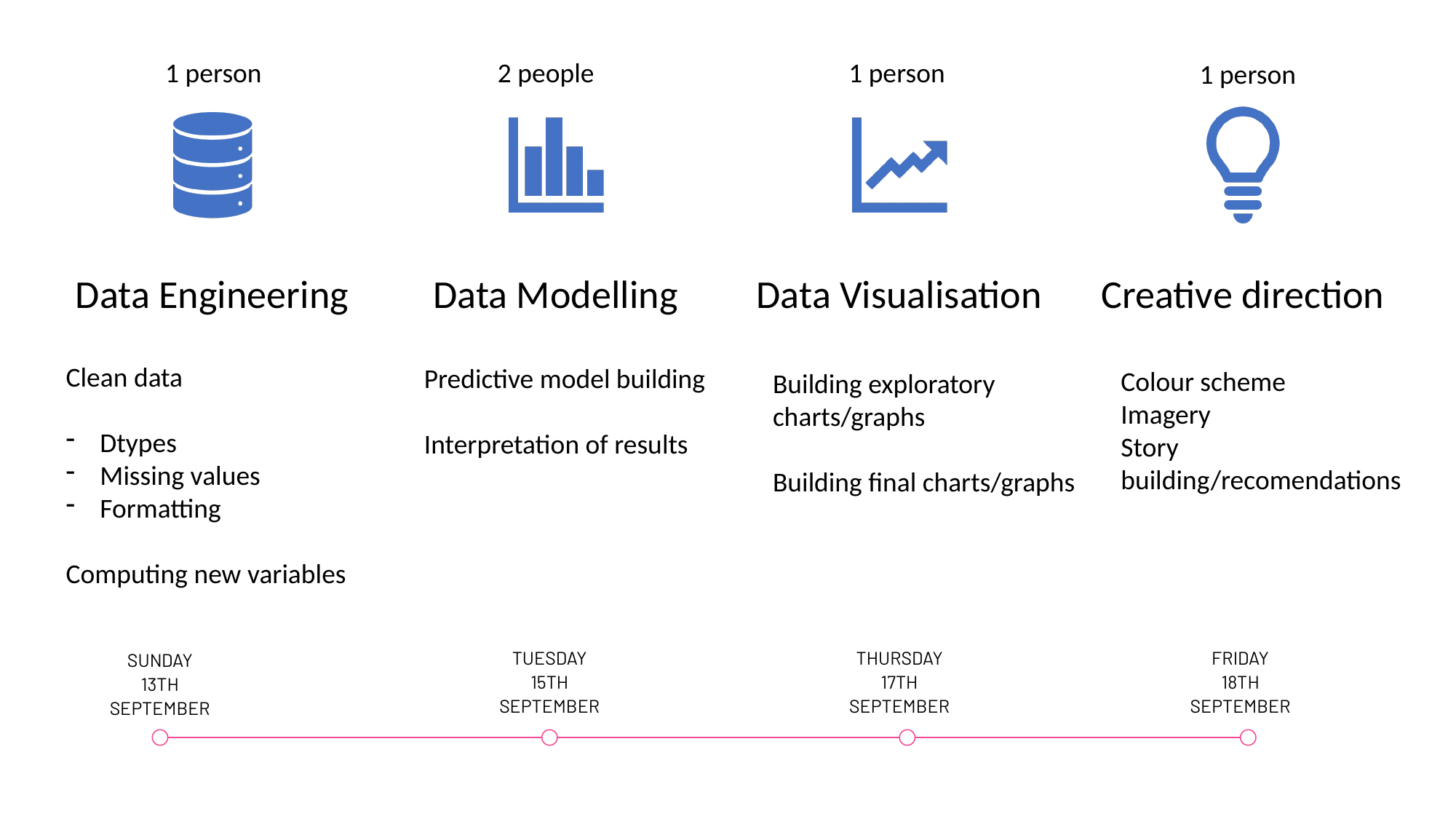

Data Engineering
Data Modelling
Data Visualisation
Creative direction
1 person
2 people
1 person
1 person
Clean data

Dtypes
Missing values
Formatting

Computing new variables
Predictive model building

Interpretation of results

Colour scheme
Imagery
Story building/recomendations
Building exploratory charts/graphs

Building final charts/graphs

TUESDAY
15TH
SEPTEMBER

THURSDAY
17TH
SEPTEMBER

FRIDAY
18TH
SEPTEMBER

SUNDAY
13TH
SEPTEMBER